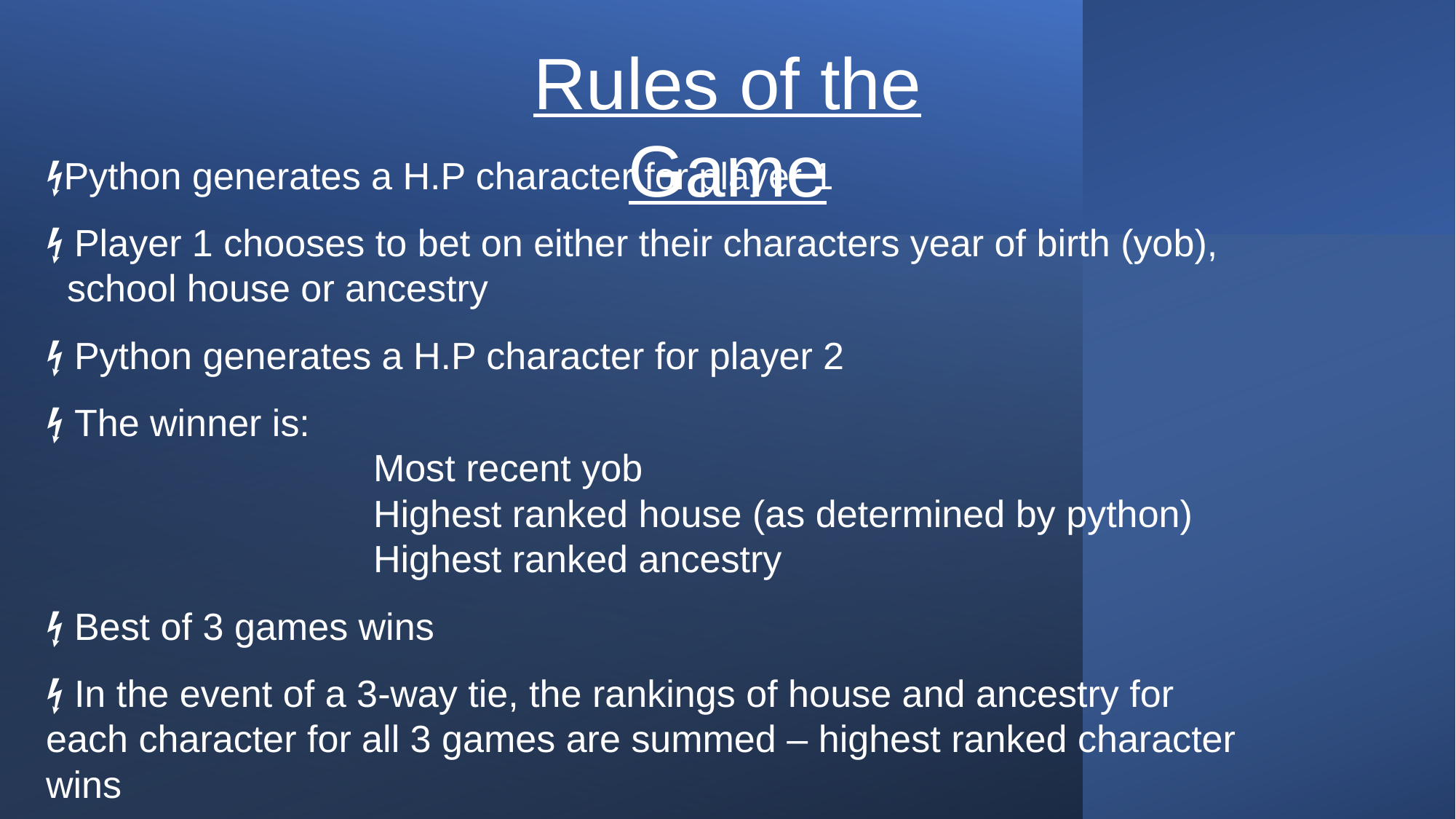

Rules of the Game
⚡️Python generates a H.P character for player 1
⚡️ Player 1 chooses to bet on either their characters year of birth (yob),      school house or ancestry
⚡️ Python generates a H.P character for player 2
⚡️ The winner is:
			Most recent yob
			Highest ranked house (as determined by python)
			Highest ranked ancestry
⚡️ Best of 3 games wins
⚡️ In the event of a 3-way tie, the rankings of house and ancestry for each character for all 3 games are summed – highest ranked character wins